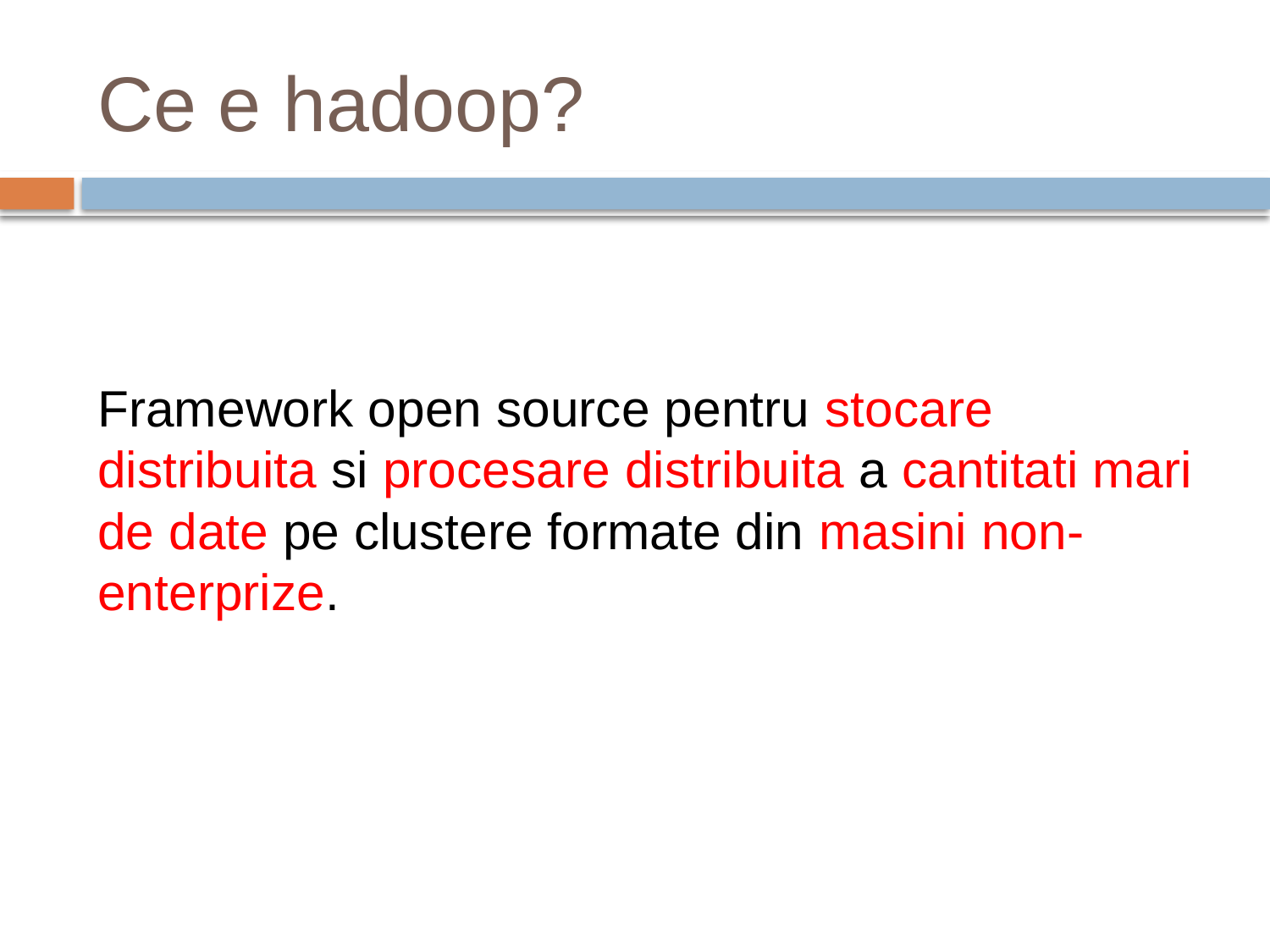

# Ce e hadoop?

Framework open source pentru stocare distribuita si procesare distribuita a cantitati mari de date pe clustere formate din masini non-enterprize.